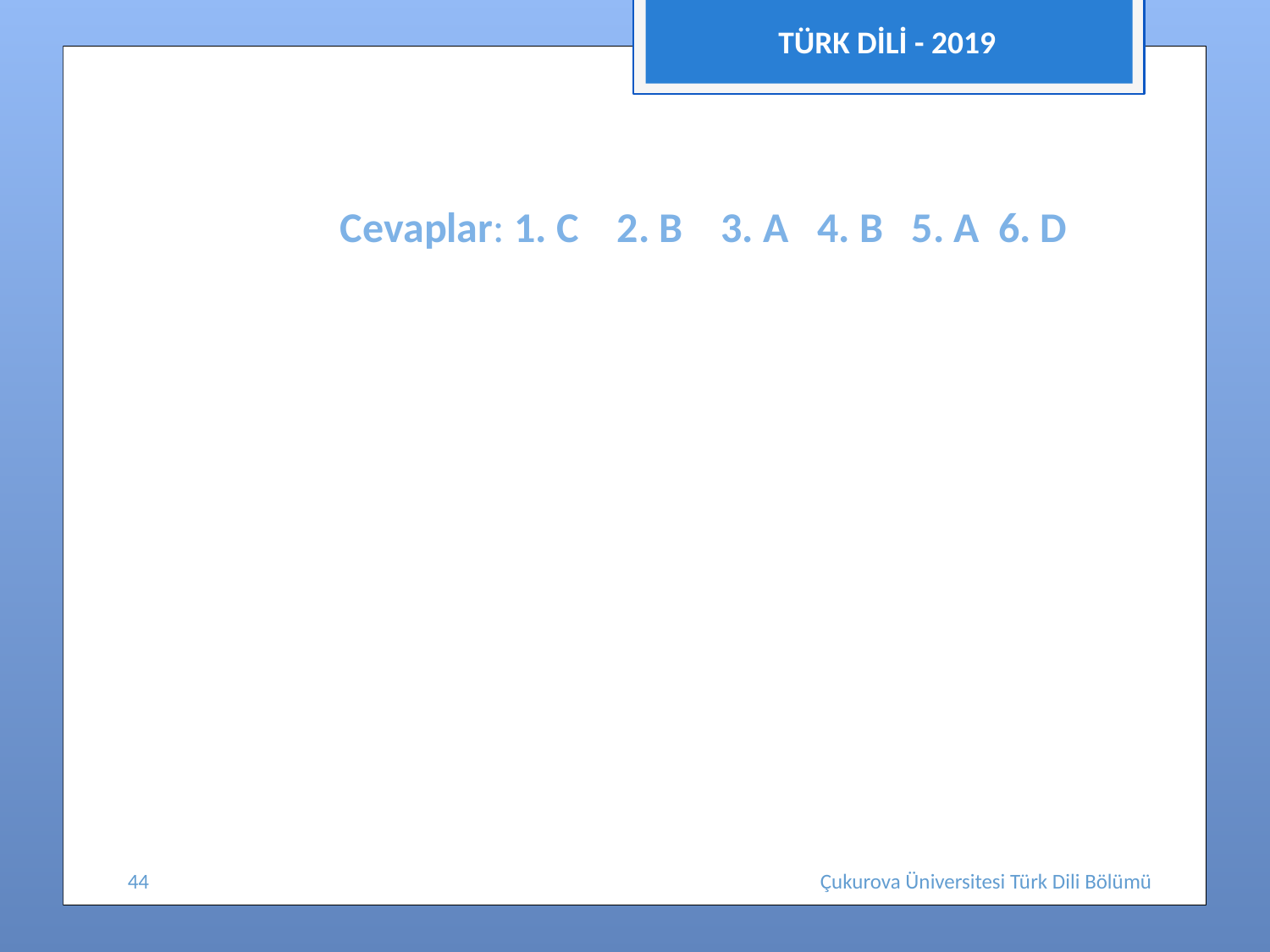

TÜRK DİLİ - 2019
Cevaplar: 1. C    2. B    3. A   4. B   5. A  6. D
44
Çukurova Üniversitesi Türk Dili Bölümü